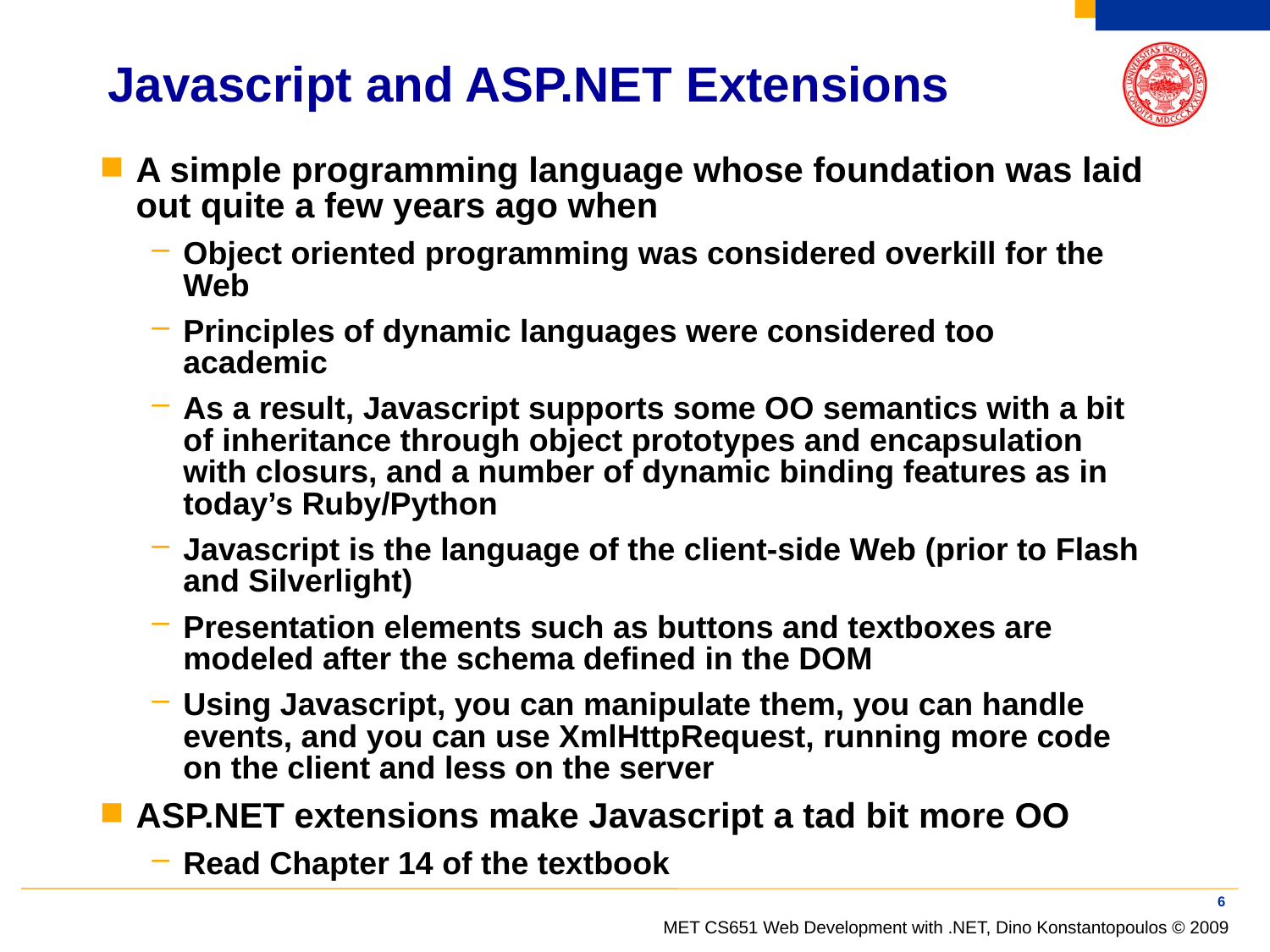

# Javascript and ASP.NET Extensions
A simple programming language whose foundation was laid out quite a few years ago when
Object oriented programming was considered overkill for the Web
Principles of dynamic languages were considered too academic
As a result, Javascript supports some OO semantics with a bit of inheritance through object prototypes and encapsulation with closurs, and a number of dynamic binding features as in today’s Ruby/Python
Javascript is the language of the client-side Web (prior to Flash and Silverlight)
Presentation elements such as buttons and textboxes are modeled after the schema defined in the DOM
Using Javascript, you can manipulate them, you can handle events, and you can use XmlHttpRequest, running more code on the client and less on the server
ASP.NET extensions make Javascript a tad bit more OO
Read Chapter 14 of the textbook
6